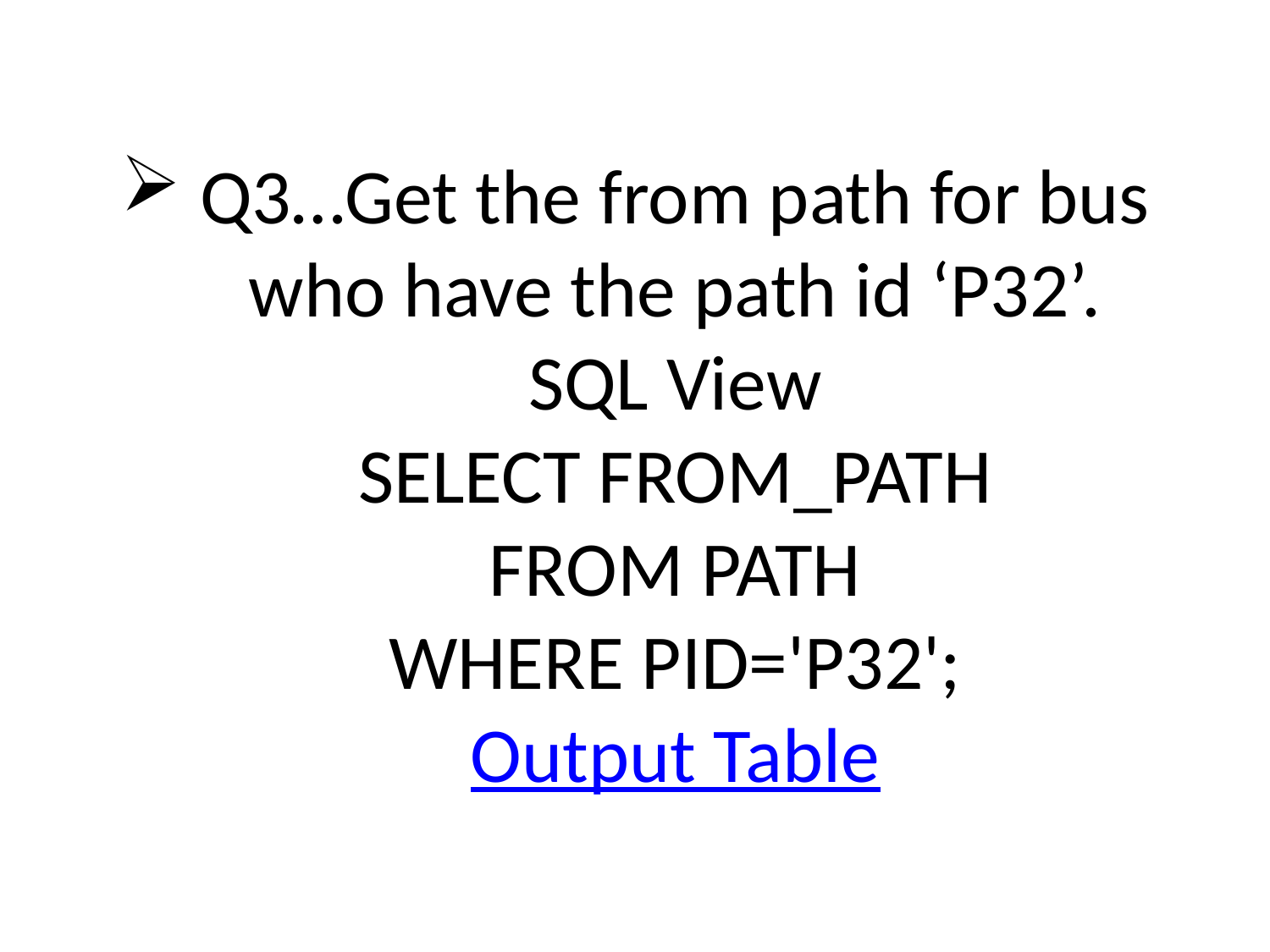

# Q3…Get the from path for bus who have the path id ‘P32’. SQL View SELECT FROM_PATH FROM PATH WHERE PID='P32'; Output Table